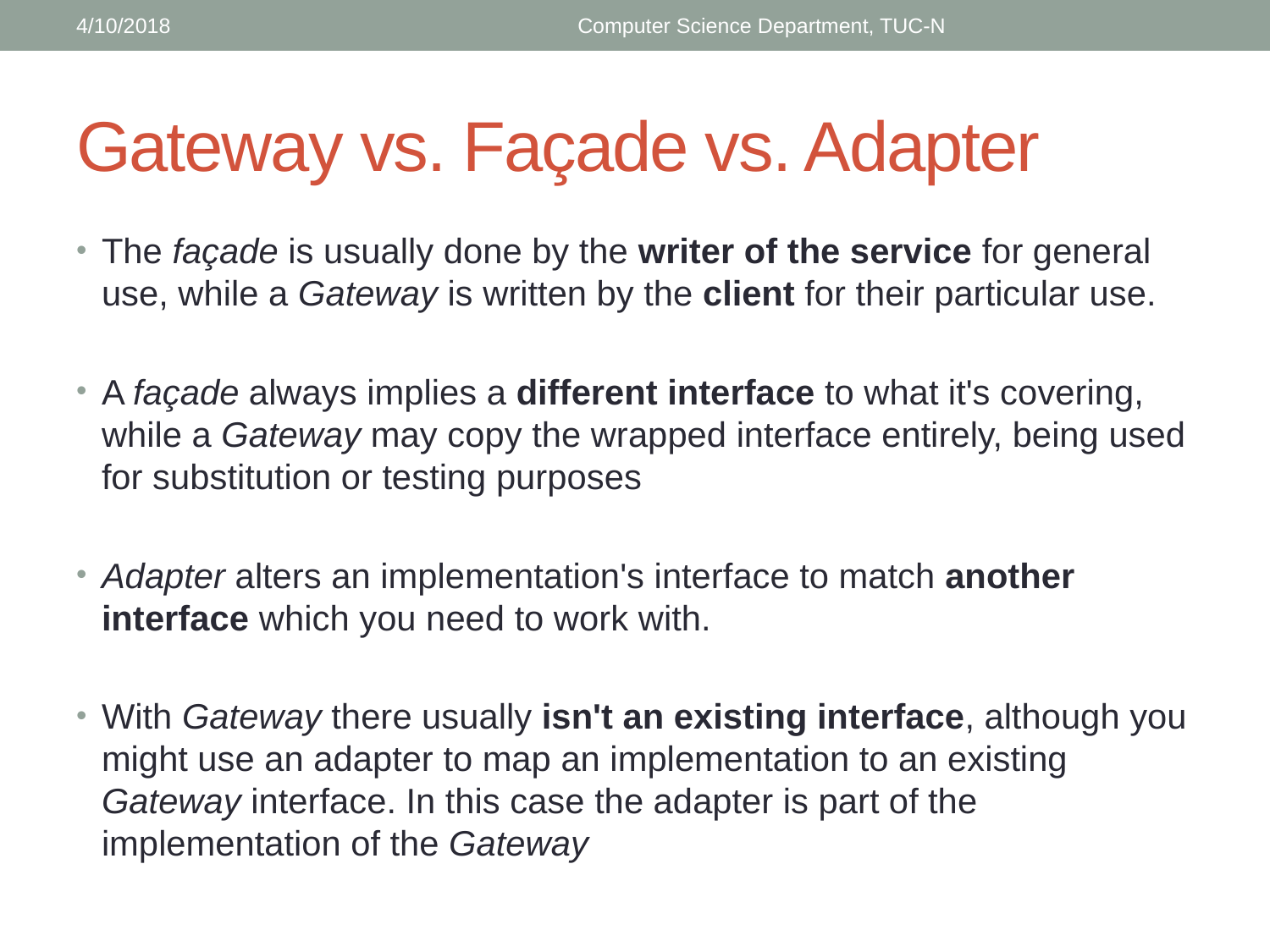

4/10/2018
Computer Science Department, TUC-N
# Gateway vs. Façade vs. Adapter
The façade is usually done by the writer of the service for general use, while a Gateway is written by the client for their particular use.

A façade always implies a different interface to what it's covering, while a Gateway may copy the wrapped interface entirely, being used for substitution or testing purposes

Adapter alters an implementation's interface to match another interface which you need to work with.

With Gateway there usually isn't an existing interface, although you might use an adapter to map an implementation to an existing Gateway interface. In this case the adapter is part of the implementation of the Gateway